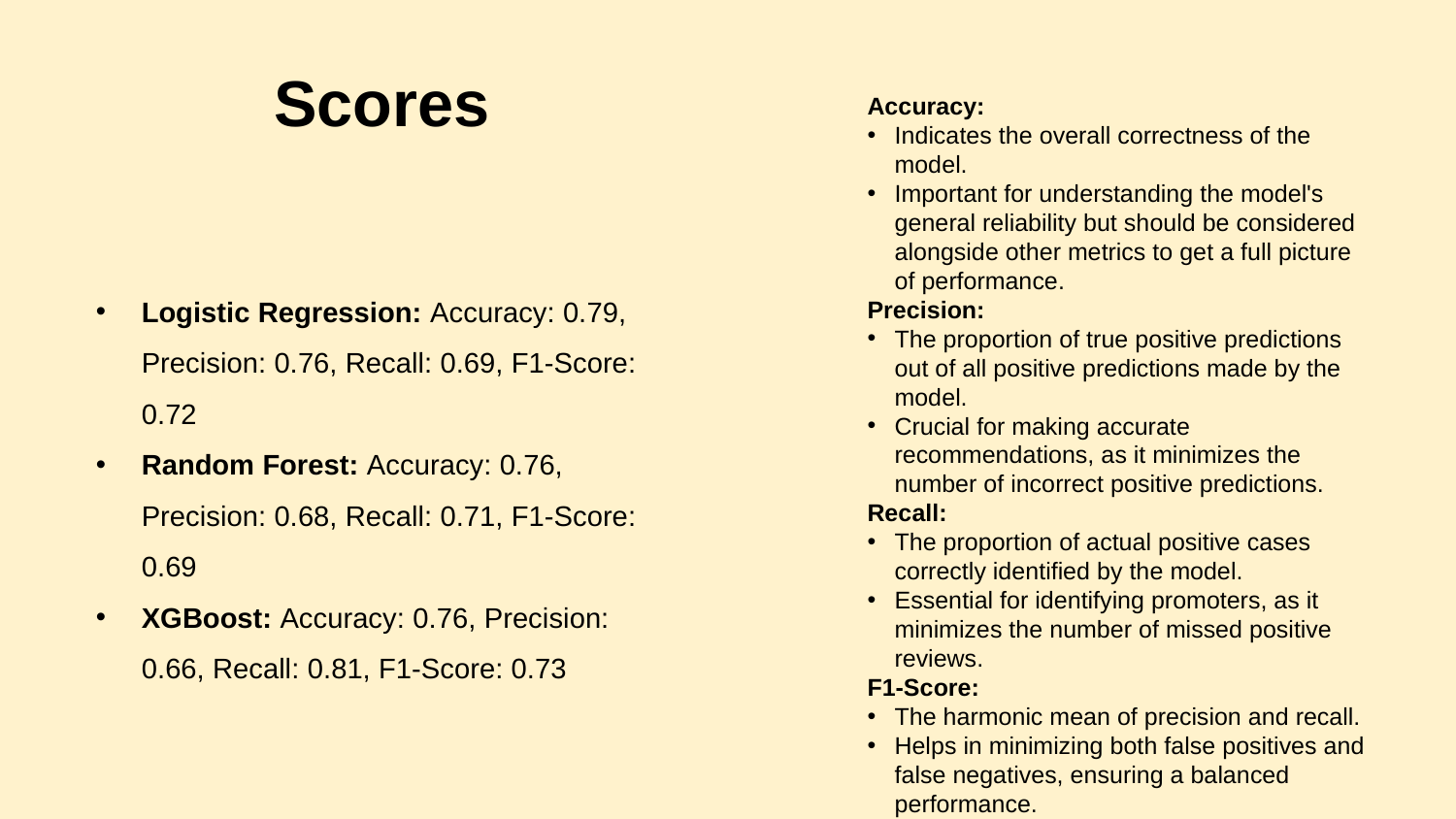

Scores
Accuracy:
Indicates the overall correctness of the model.
Important for understanding the model's general reliability but should be considered alongside other metrics to get a full picture of performance.
Precision:
The proportion of true positive predictions out of all positive predictions made by the model.
Crucial for making accurate recommendations, as it minimizes the number of incorrect positive predictions.
Recall:
The proportion of actual positive cases correctly identified by the model.
Essential for identifying promoters, as it minimizes the number of missed positive reviews.
F1-Score:
The harmonic mean of precision and recall.
Helps in minimizing both false positives and false negatives, ensuring a balanced performance.
Logistic Regression: Accuracy: 0.79, Precision: 0.76, Recall: 0.69, F1-Score: 0.72
Random Forest: Accuracy: 0.76, Precision: 0.68, Recall: 0.71, F1-Score: 0.69
XGBoost: Accuracy: 0.76, Precision: 0.66, Recall: 0.81, F1-Score: 0.73